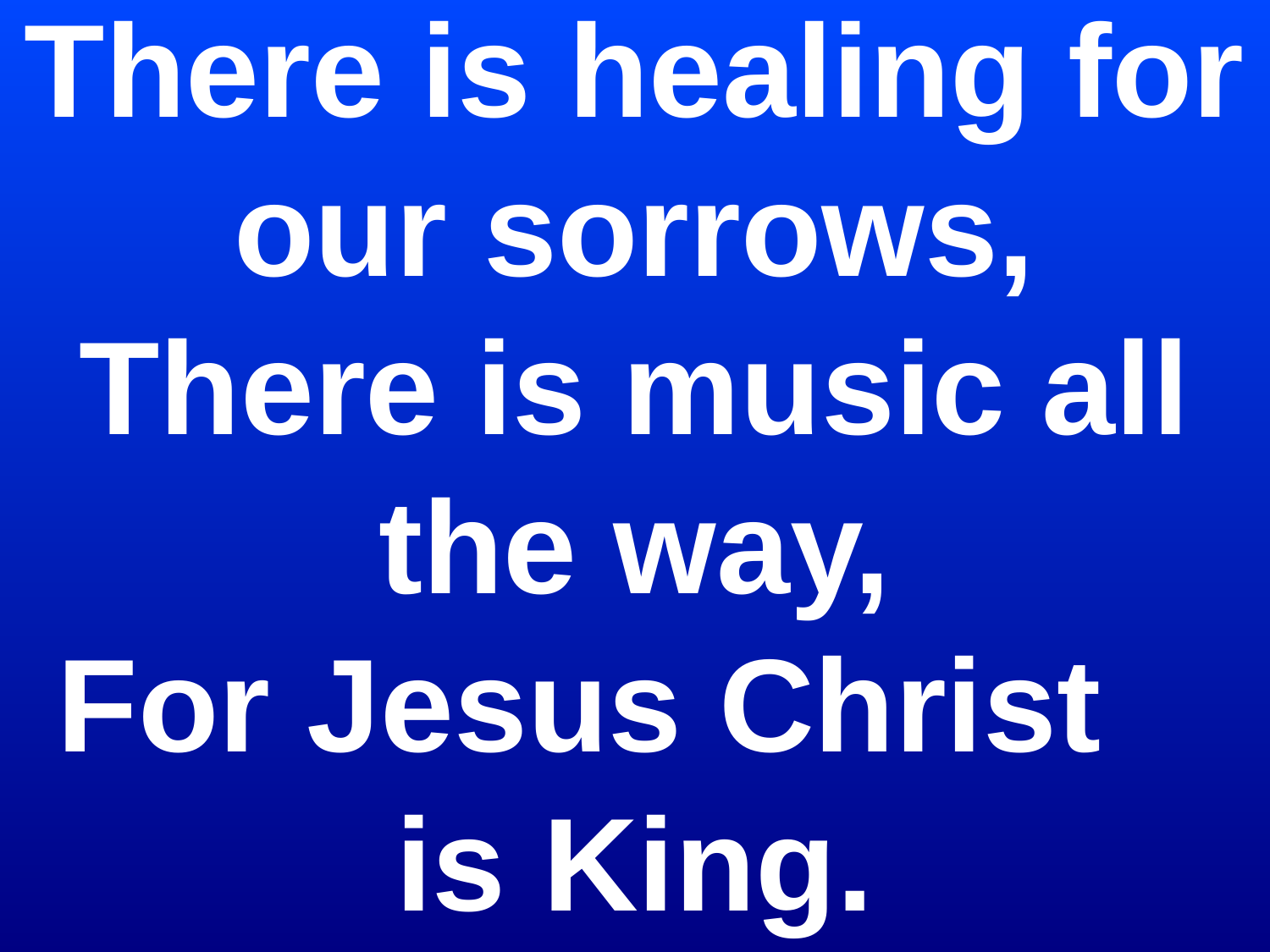

There is healing for our sorrows,
There is music all the way,
For Jesus Christ    is King.